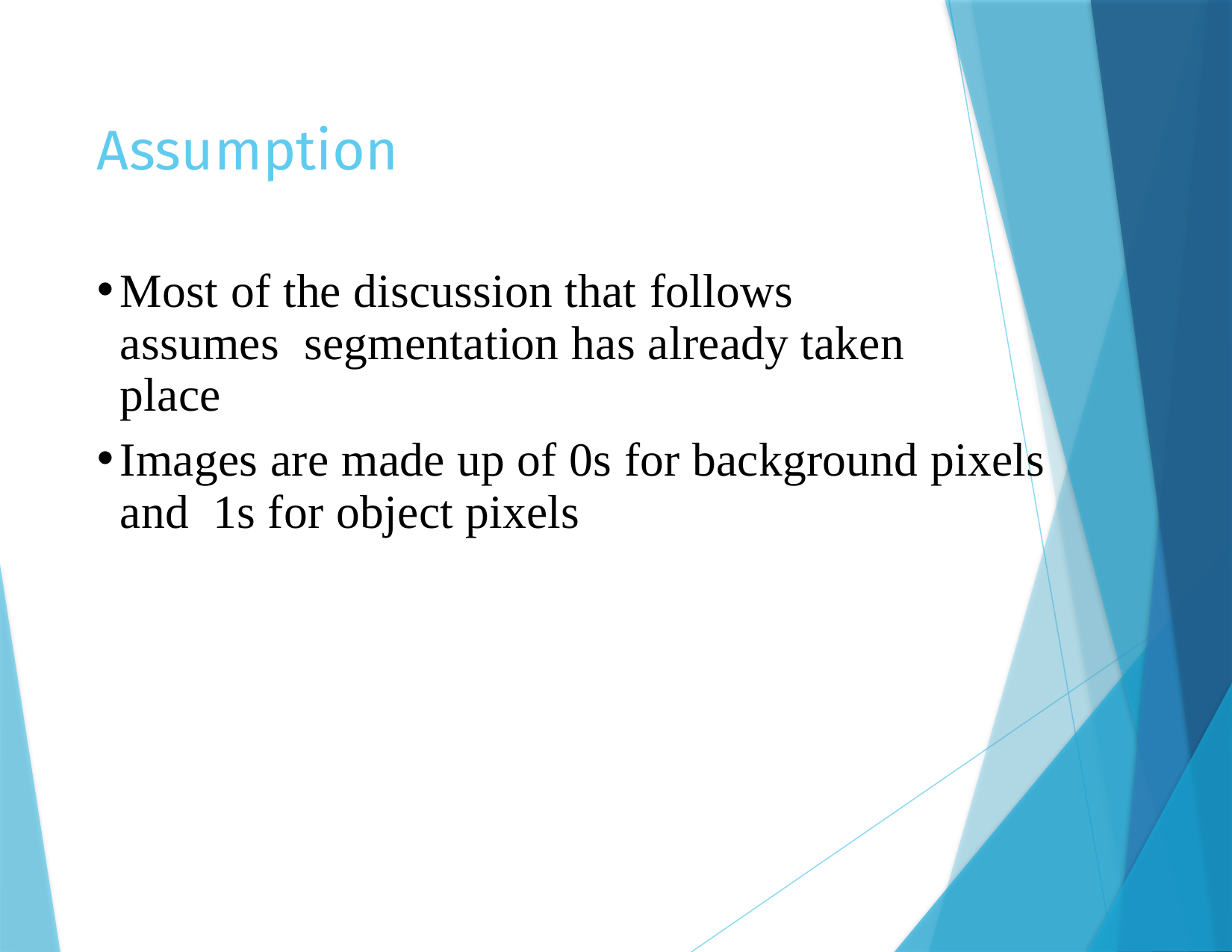

# Assumption
Most of the discussion that follows assumes  segmentation has already taken place
Images are made up of 0s for background pixels and  1s for object pixels